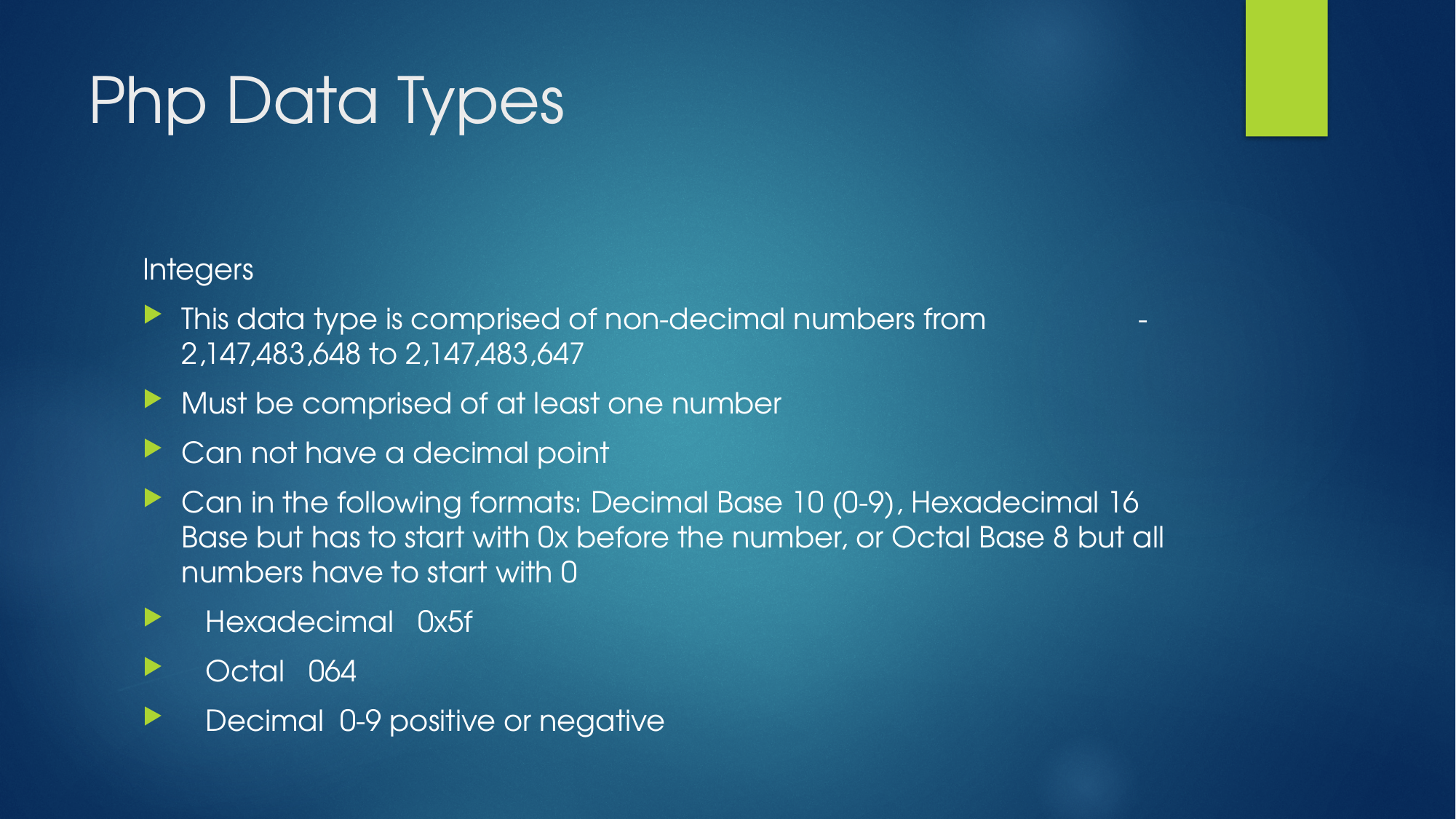

# Php Data Types
Integers
This data type is comprised of non-decimal numbers from                   - 2,147,483,648 to 2,147,483,647
Must be comprised of at least one number
Can not have a decimal point
Can in the following formats: Decimal Base 10 (0-9), Hexadecimal 16 Base but has to start with 0x before the number, or Octal Base 8 but all numbers have to start with 0
   Hexadecimal   0x5f
   Octal   064
   Decimal  0-9 positive or negative